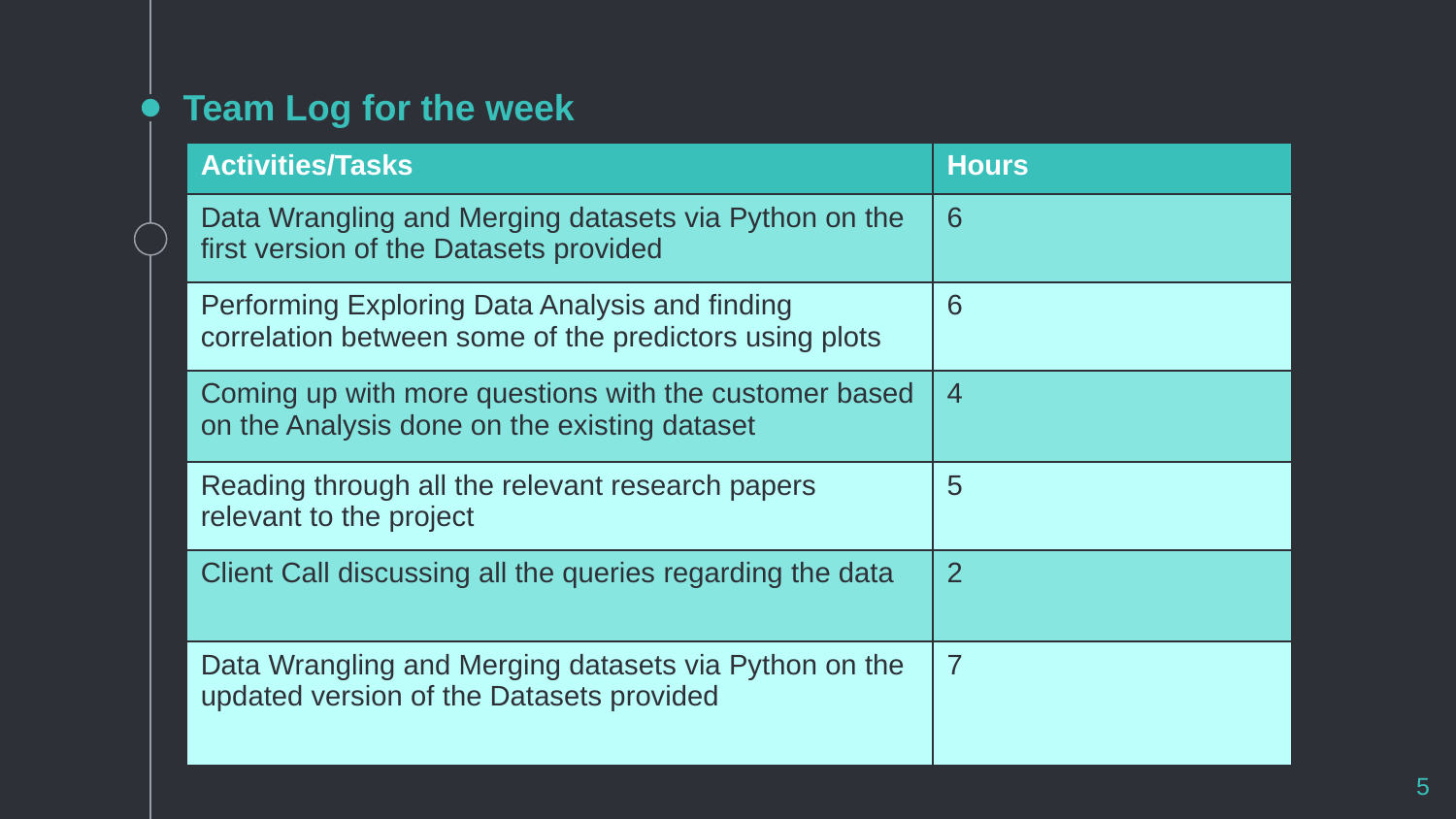

# Team Log for the week
| Activities/Tasks | Hours |
| --- | --- |
| Data Wrangling and Merging datasets via Python on the first version of the Datasets provided | 6 |
| Performing Exploring Data Analysis and finding correlation between some of the predictors using plots | 6 |
| Coming up with more questions with the customer based on the Analysis done on the existing dataset | 4 |
| Reading through all the relevant research papers relevant to the project | 5 |
| Client Call discussing all the queries regarding the data | 2 |
| Data Wrangling and Merging datasets via Python on the updated version of the Datasets provided | 7 |

5